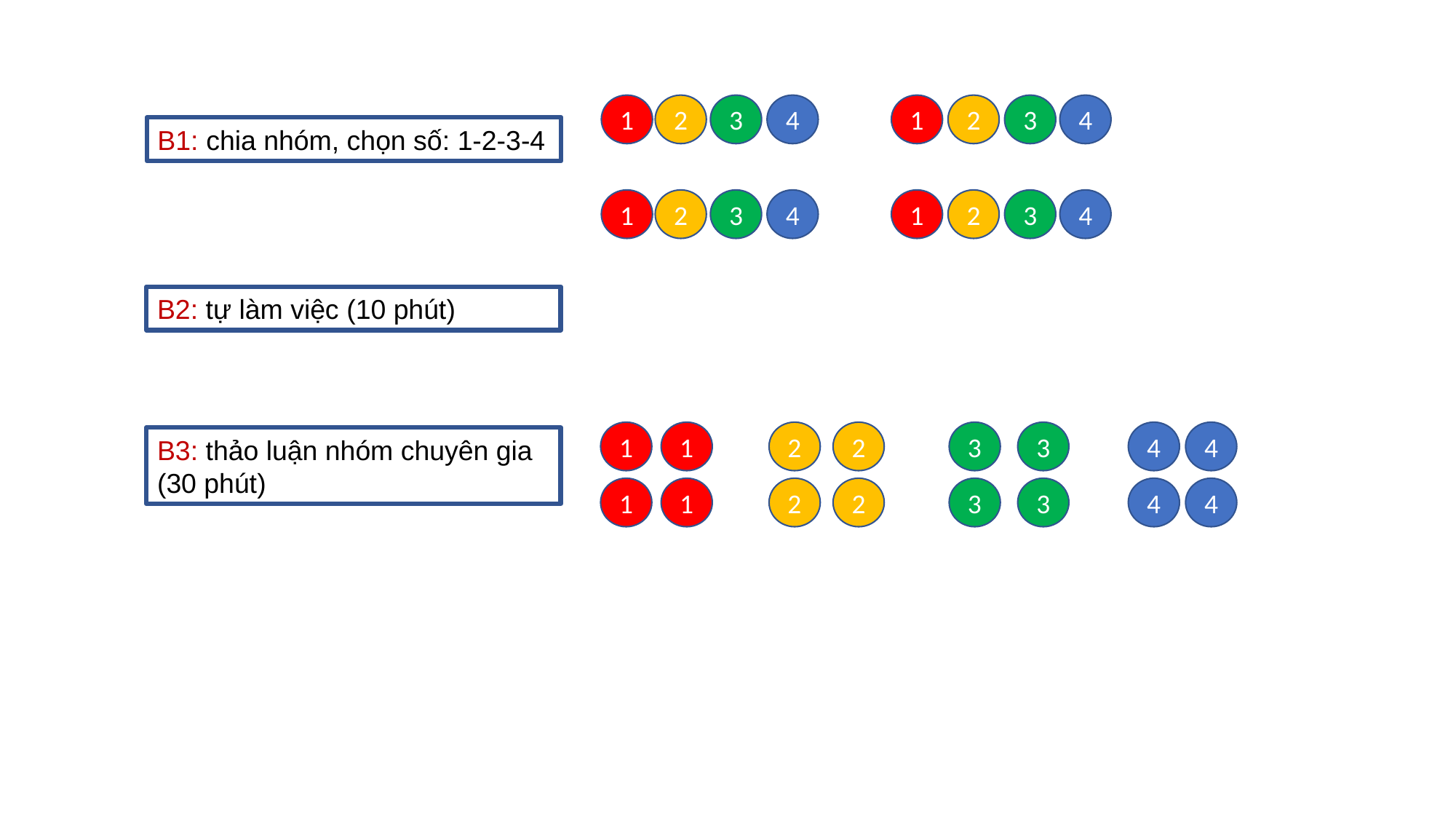

1
2
3
4
1
2
3
4
B1: chia nhóm, chọn số: 1-2-3-4
1
2
3
4
1
2
3
4
B2: tự làm việc (10 phút)
1
1
2
2
3
3
4
4
B3: thảo luận nhóm chuyên gia (30 phút)
1
1
2
2
3
3
4
4